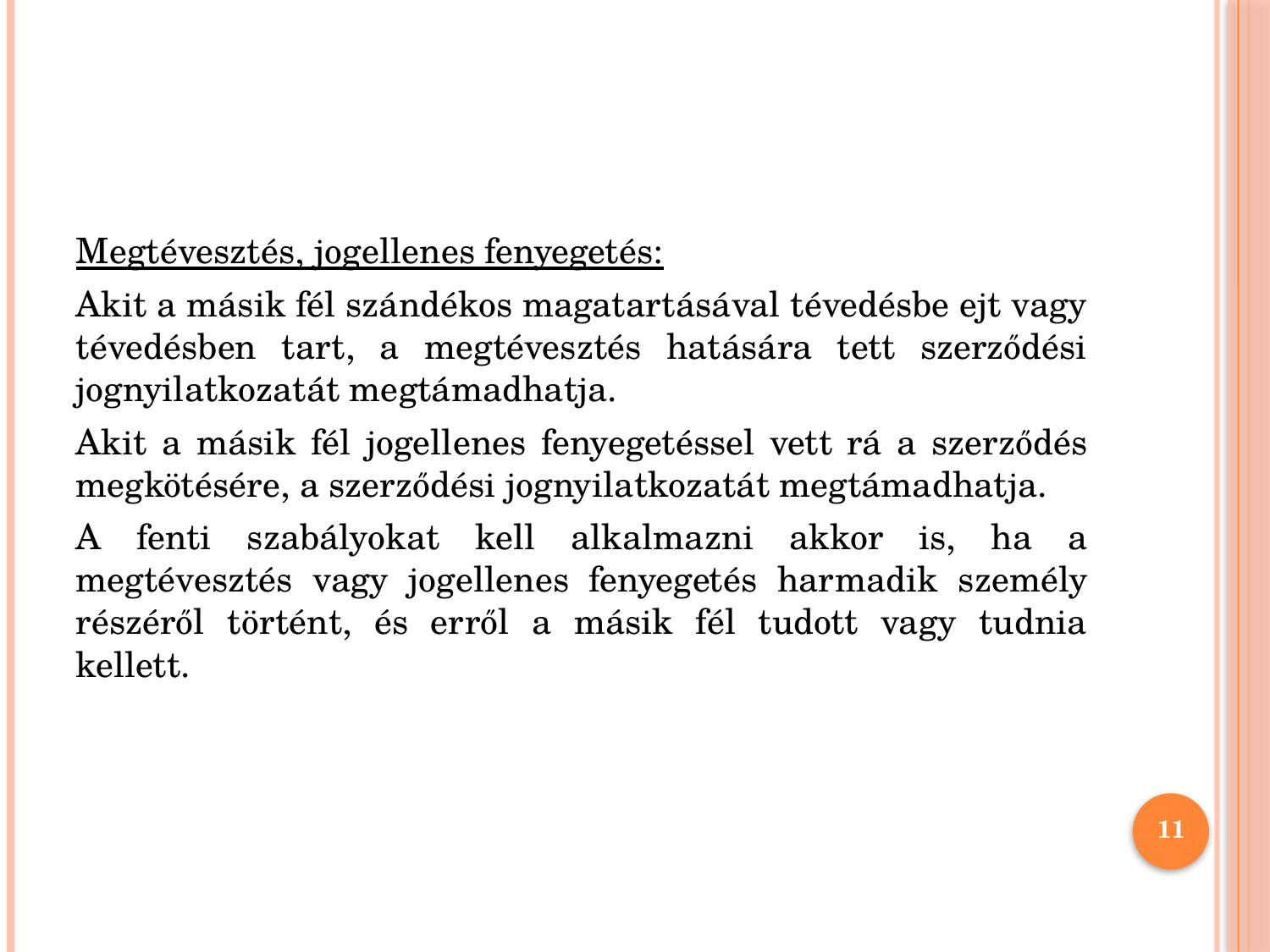

#
Megtévesztés, jogellenes fenyegetés:
Akit a másik fél szándékos magatartásával tévedésbe ejt vagy tévedésben tart, a megtévesztés hatására tett szerződési jognyilatkozatát megtámadhatja.
Akit a másik fél jogellenes fenyegetéssel vett rá a szerződés megkötésére, a szerződési jognyilatkozatát megtámadhatja.
A fenti szabályokat kell alkalmazni akkor is, ha a megtévesztés vagy jogellenes fenyegetés harmadik személy részéről történt, és erről a másik fél tudott vagy tudnia kellett.

11